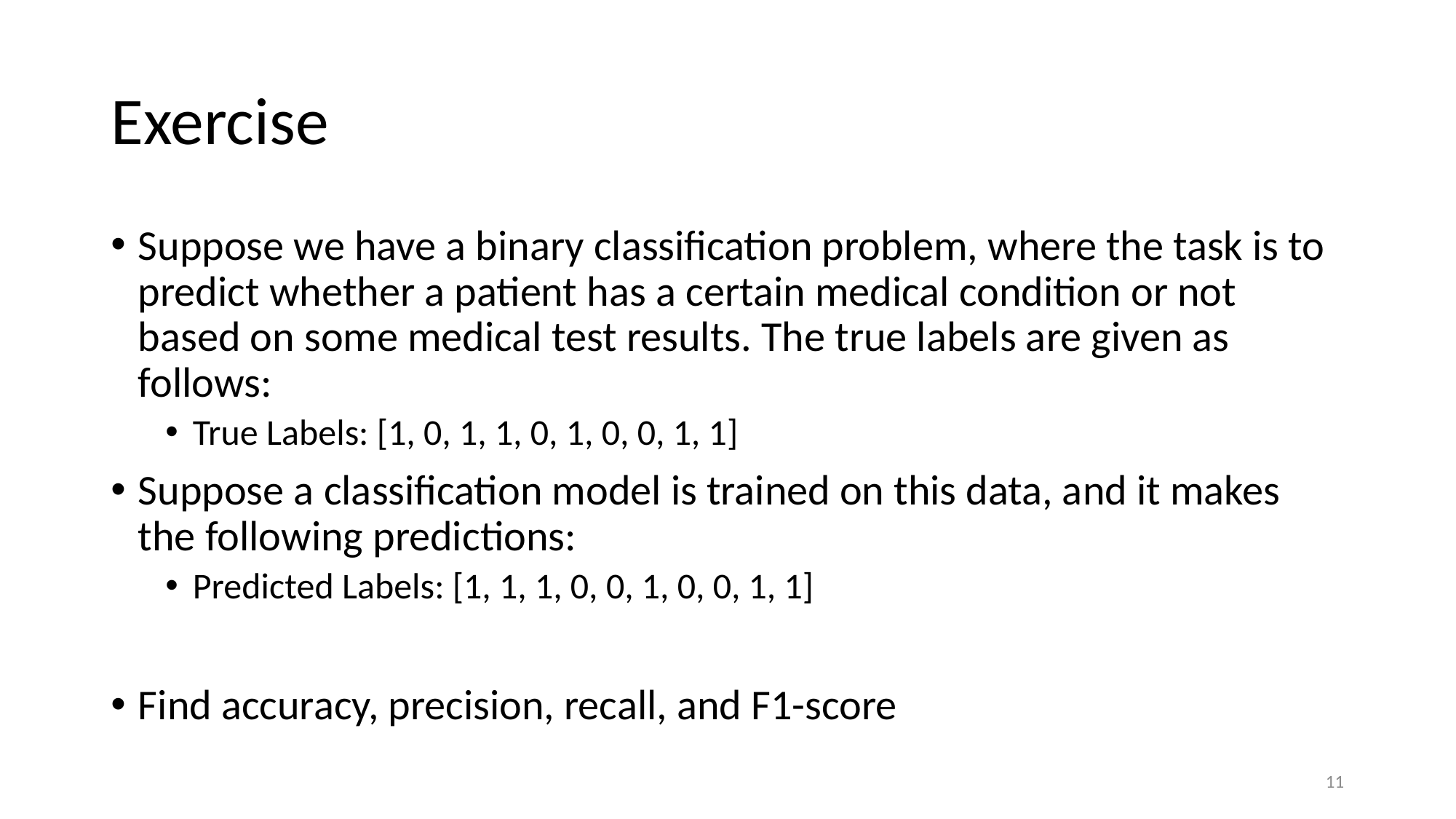

# Exercise
Suppose we have a binary classification problem, where the task is to predict whether a patient has a certain medical condition or not based on some medical test results. The true labels are given as follows:
True Labels: [1, 0, 1, 1, 0, 1, 0, 0, 1, 1]
Suppose a classification model is trained on this data, and it makes the following predictions:
Predicted Labels: [1, 1, 1, 0, 0, 1, 0, 0, 1, 1]

Find accuracy, precision, recall, and F1-score

11